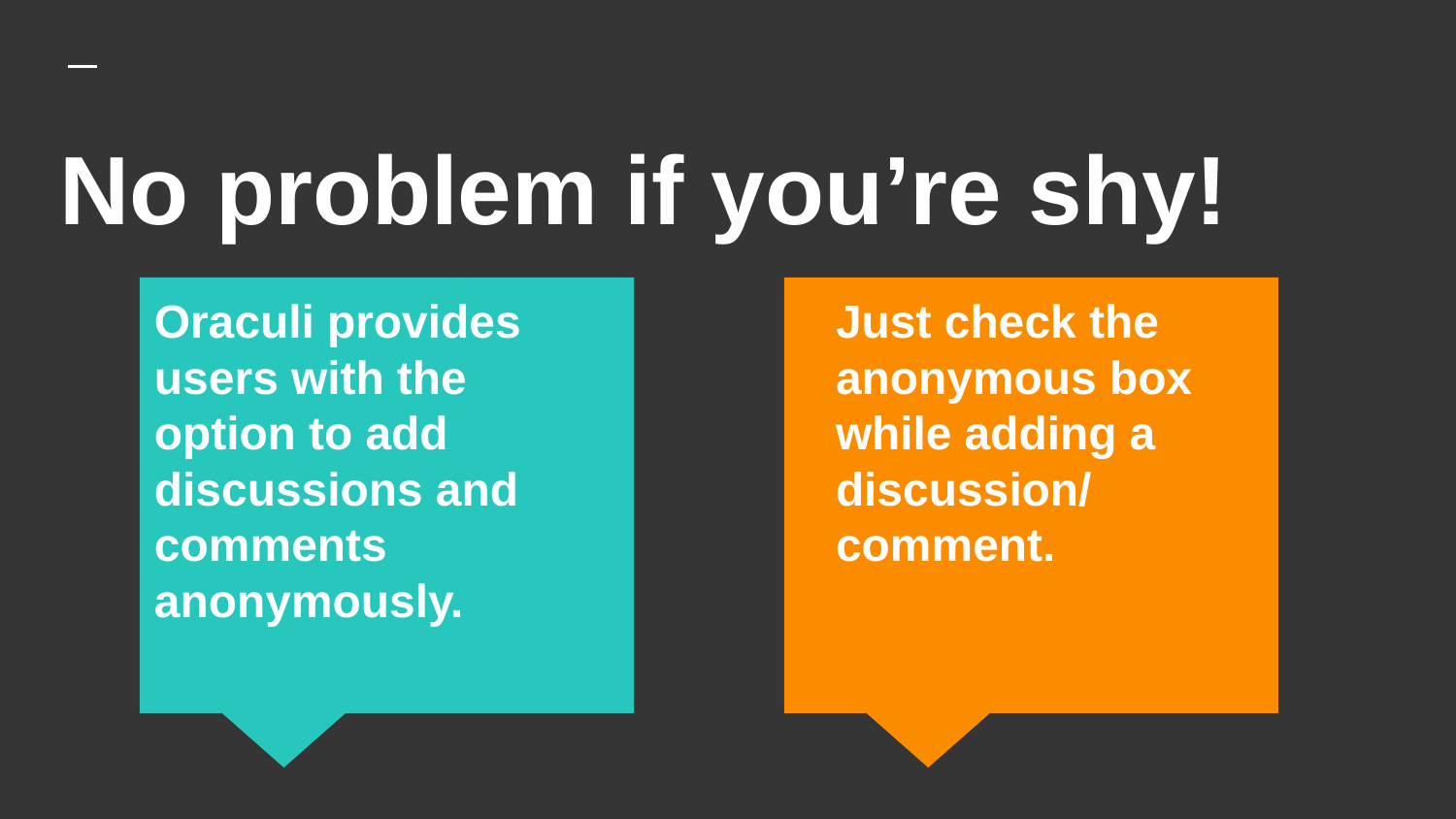

# No problem if you’re shy!

Oraculi provides users with the option to add discussions and comments anonymously.

Just check the anonymous box while adding a discussion/ comment.